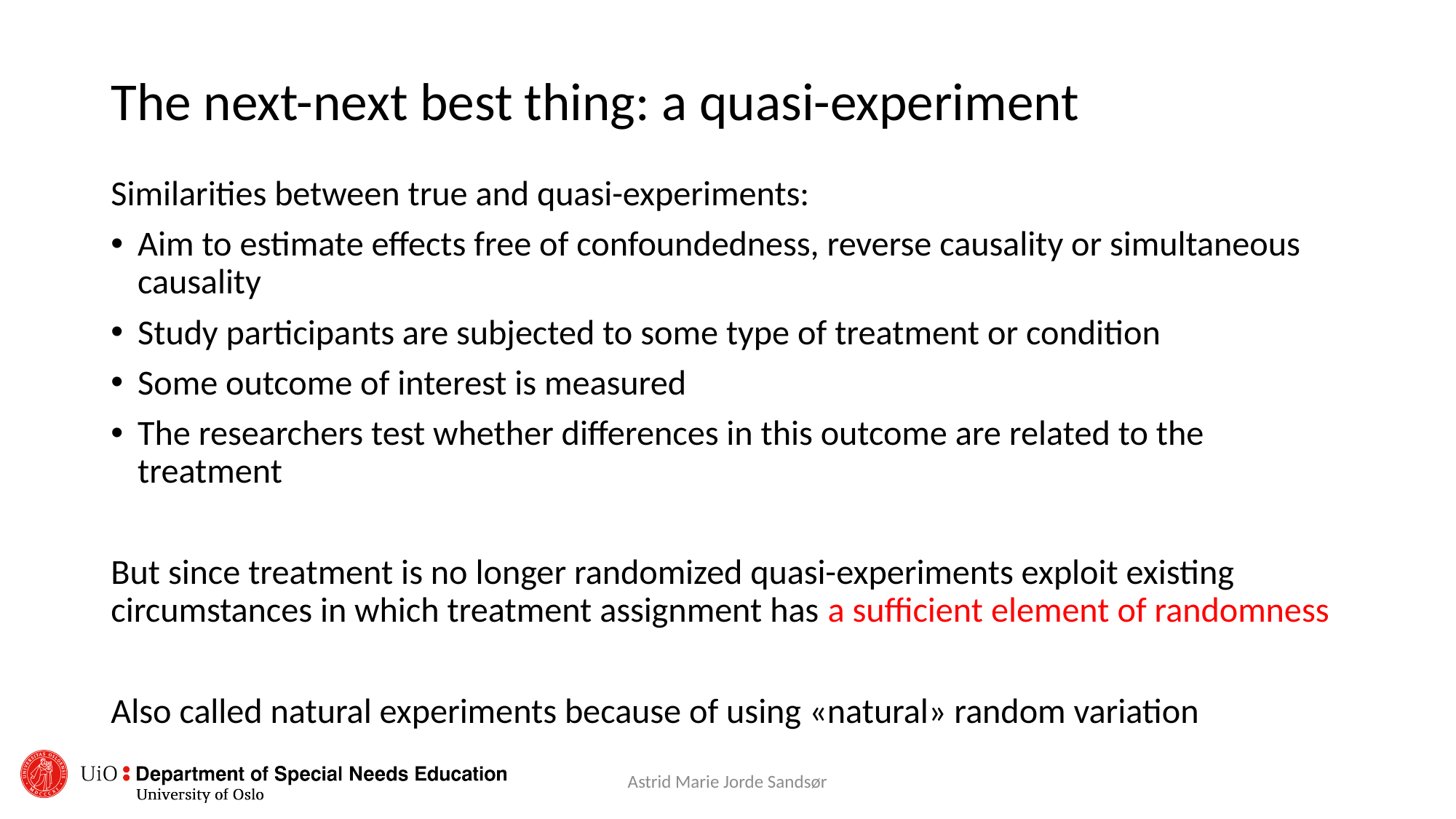

# The next-next best thing: a quasi-experiment
Similarities between true and quasi-experiments:
Aim to estimate effects free of confoundedness, reverse causality or simultaneous causality
Study participants are subjected to some type of treatment or condition
Some outcome of interest is measured
The researchers test whether differences in this outcome are related to the treatment

But since treatment is no longer randomized quasi-experiments exploit existing circumstances in which treatment assignment has a sufficient element of randomness

Also called natural experiments because of using «natural» random variation
Astrid Marie Jorde Sandsør